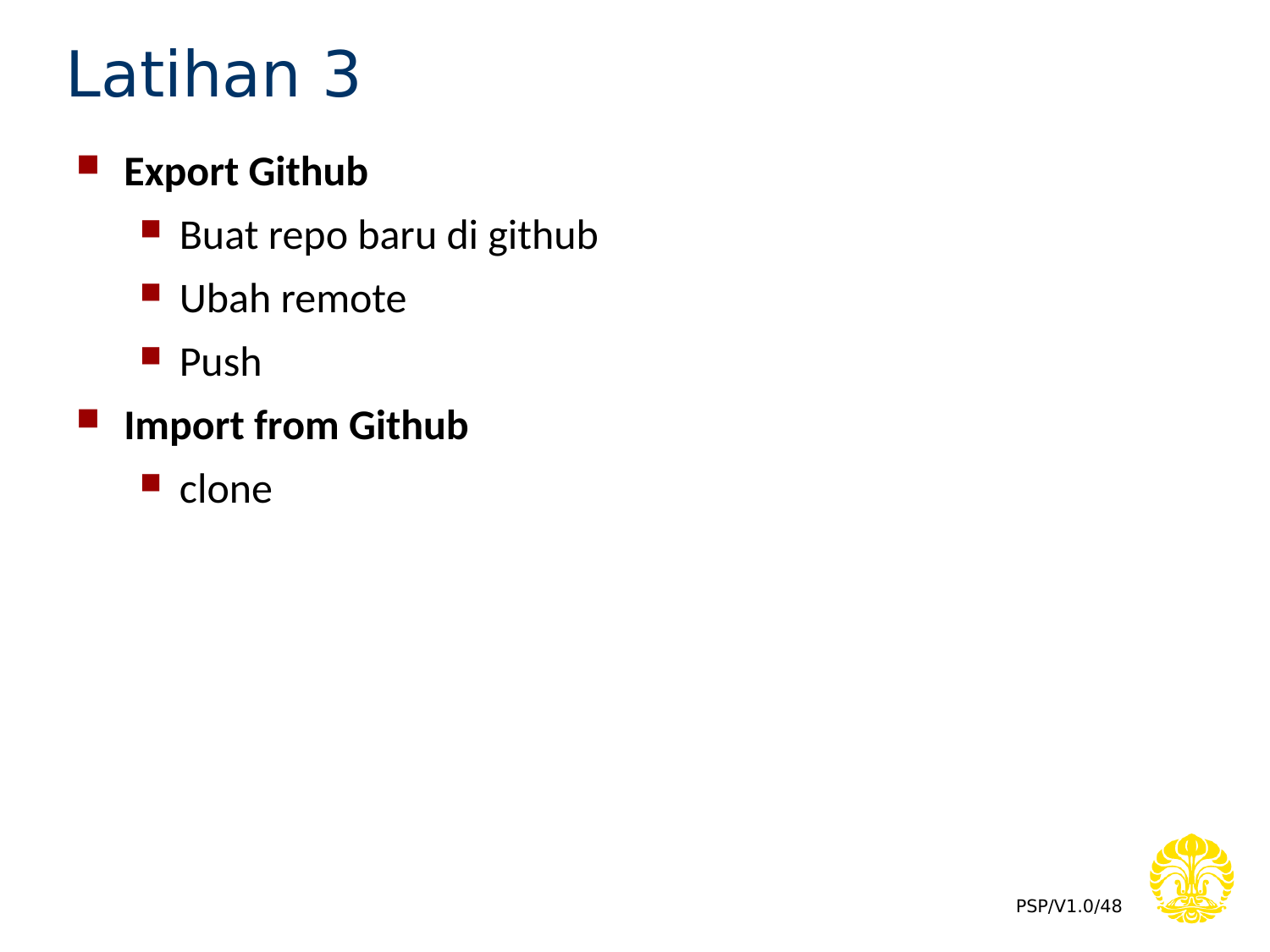

# Latihan 3
Export Github
Buat repo baru di github
Ubah remote
Push
Import from Github
clone